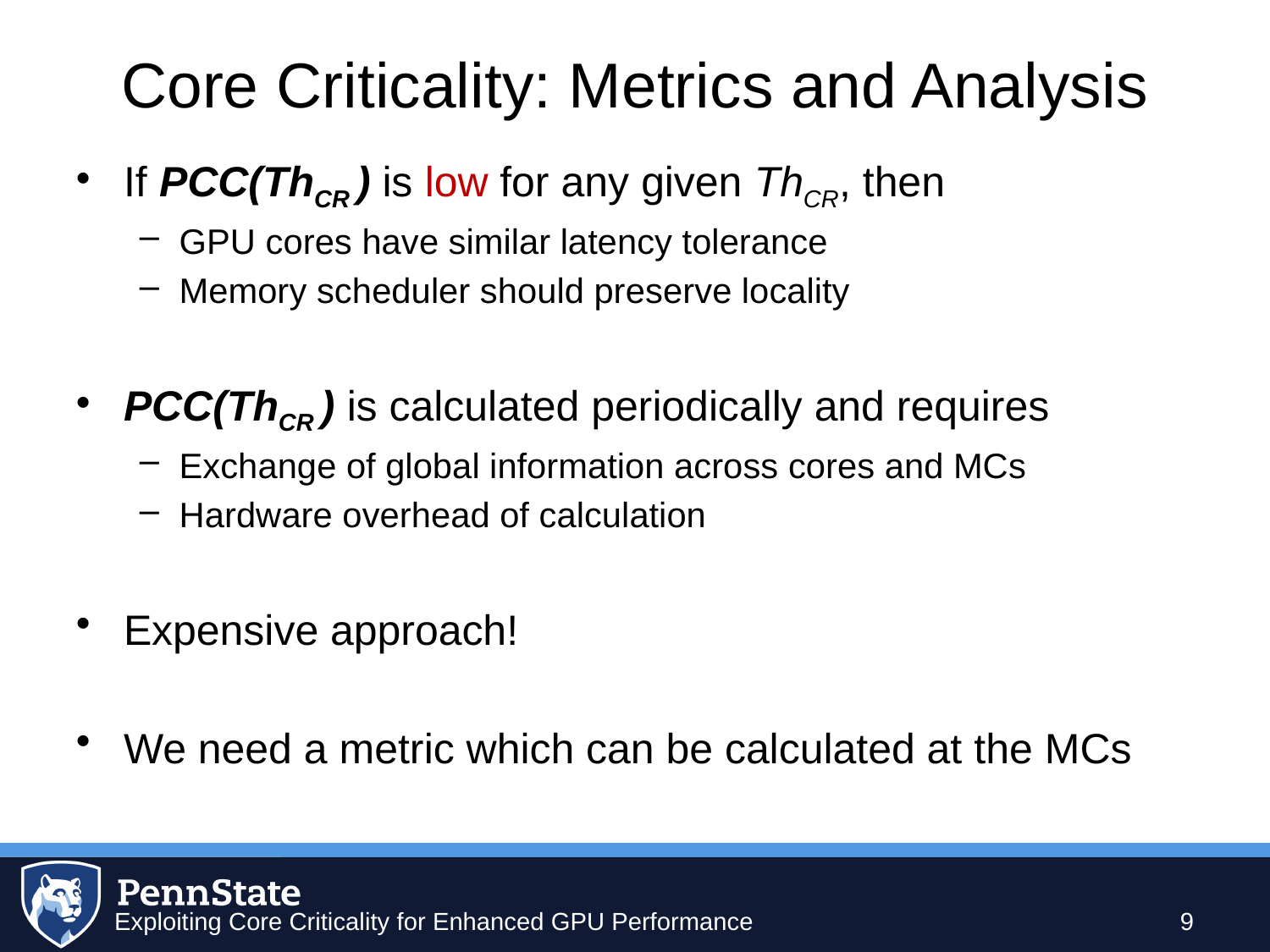

Core Criticality: Metrics and Analysis
If PCC(ThCR ) is low for any given ThCR, then
GPU cores have similar latency tolerance
Memory scheduler should preserve locality

PCC(ThCR ) is calculated periodically and requires
Exchange of global information across cores and MCs
Hardware overhead of calculation

Expensive approach!

We need a metric which can be calculated at the MCs
Exploiting Core Criticality for Enhanced GPU Performance
9
9